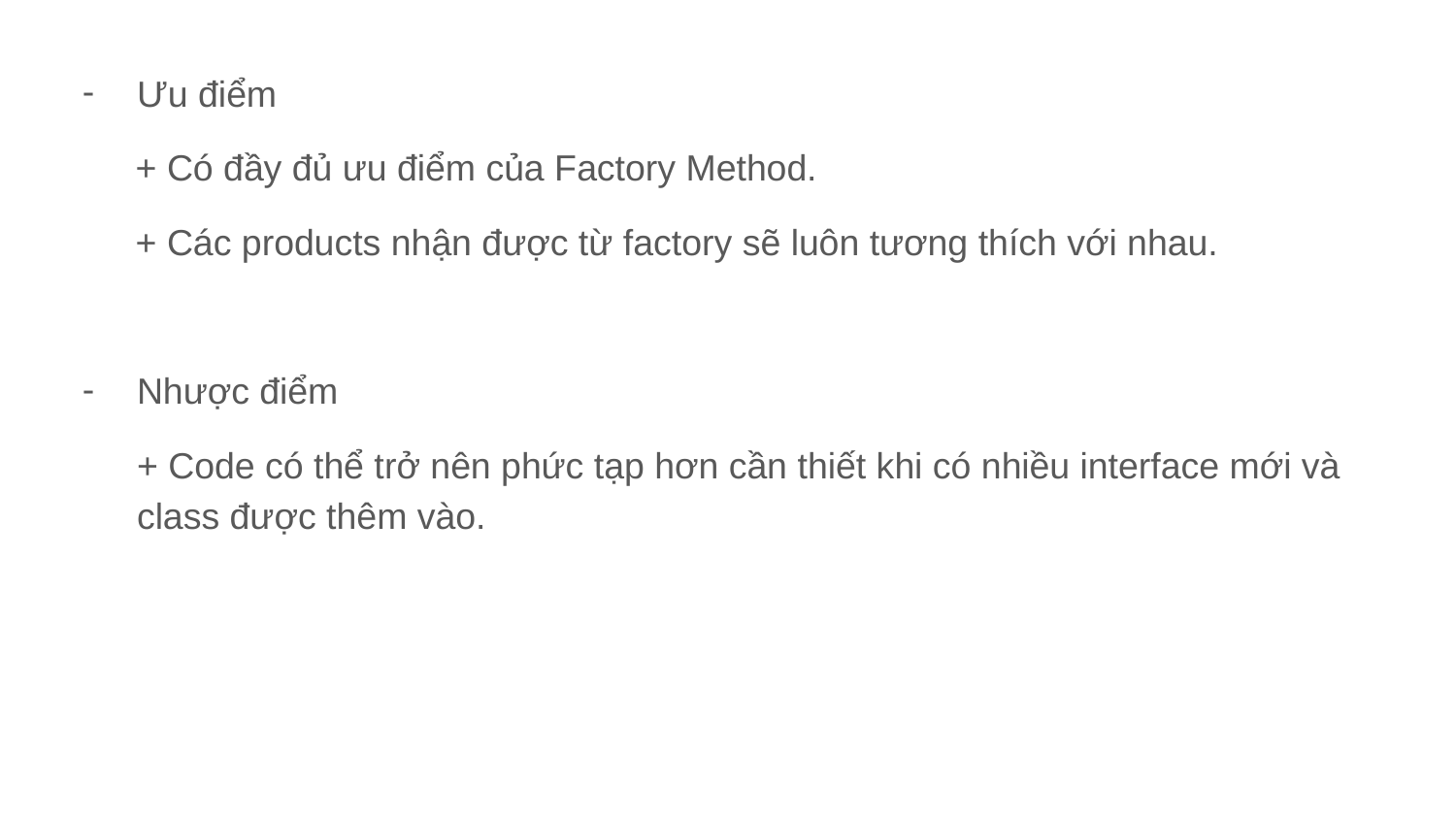

Ưu điểm
       + Có đầy đủ ưu điểm của Factory Method.
       + Các products nhận được từ factory sẽ luôn tương thích với nhau.

Nhược điểm
+ Code có thể trở nên phức tạp hơn cần thiết khi có nhiều interface mới và class được thêm vào.